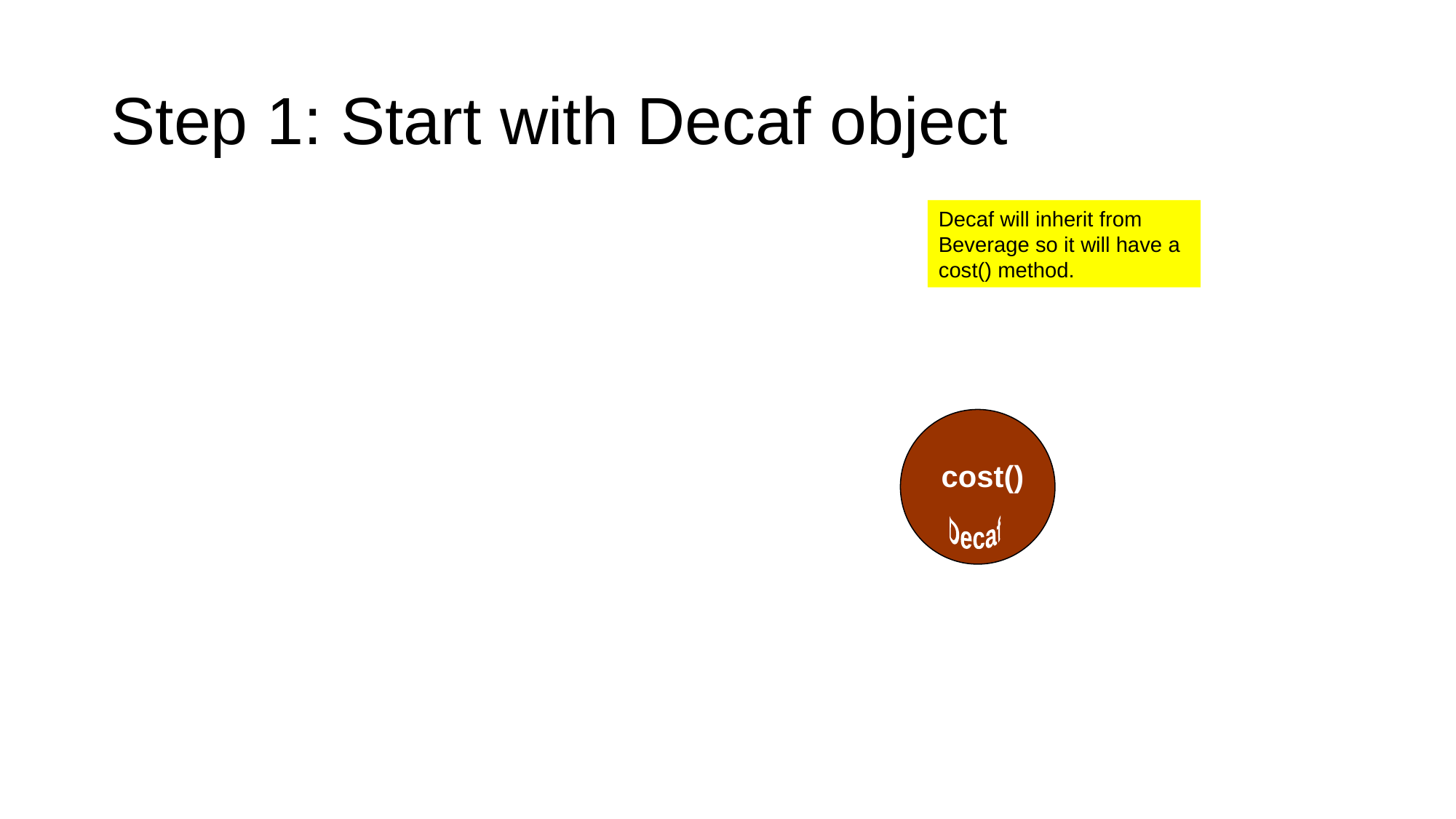

# Step 1: Start with Decaf object
Decaf will inherit from Beverage so it will have a cost() method.

cost()
Decaf